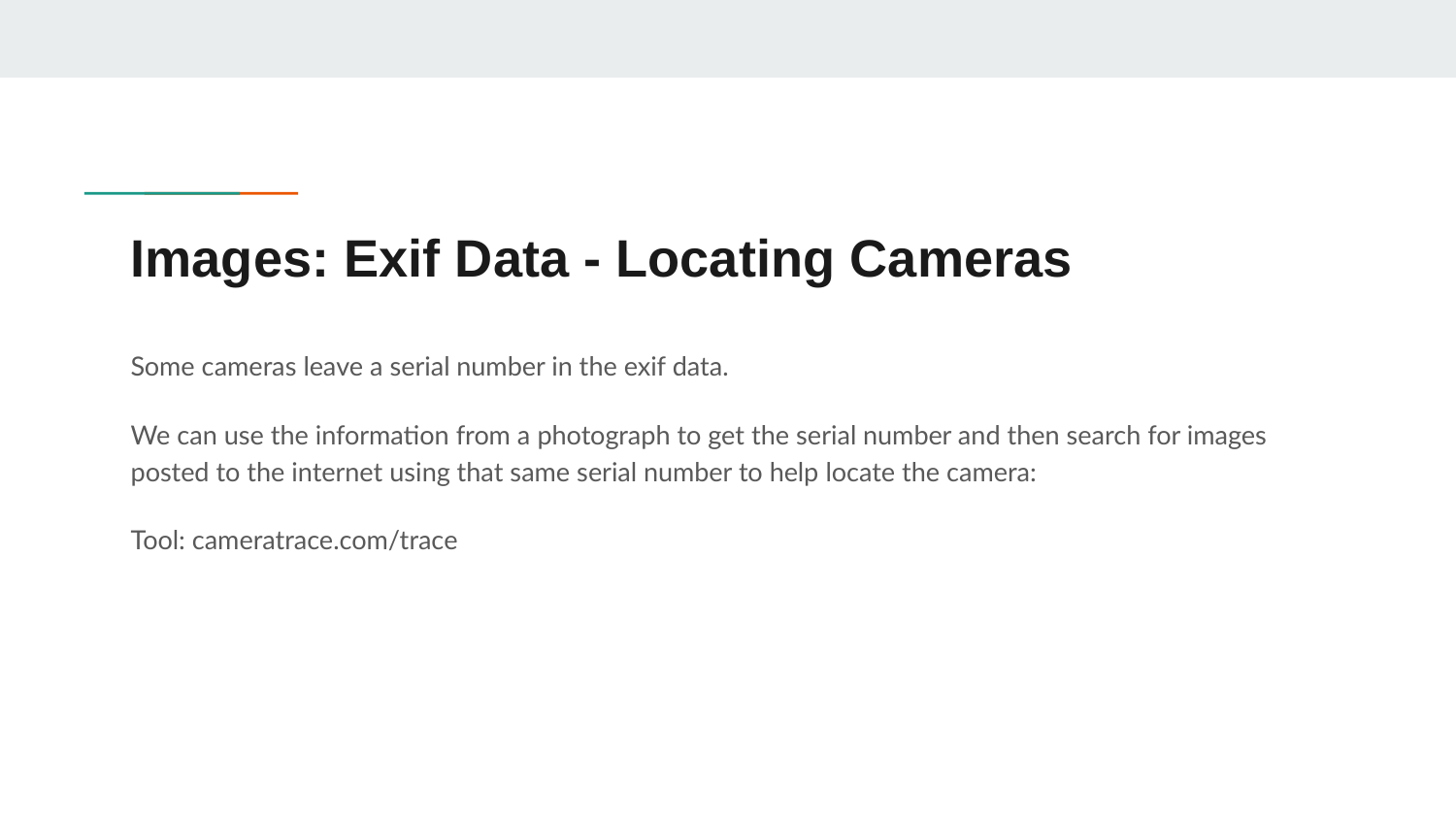

# Images: Exif Data - Locating Cameras
Some cameras leave a serial number in the exif data.
We can use the information from a photograph to get the serial number and then search for images posted to the internet using that same serial number to help locate the camera:
Tool: cameratrace.com/trace